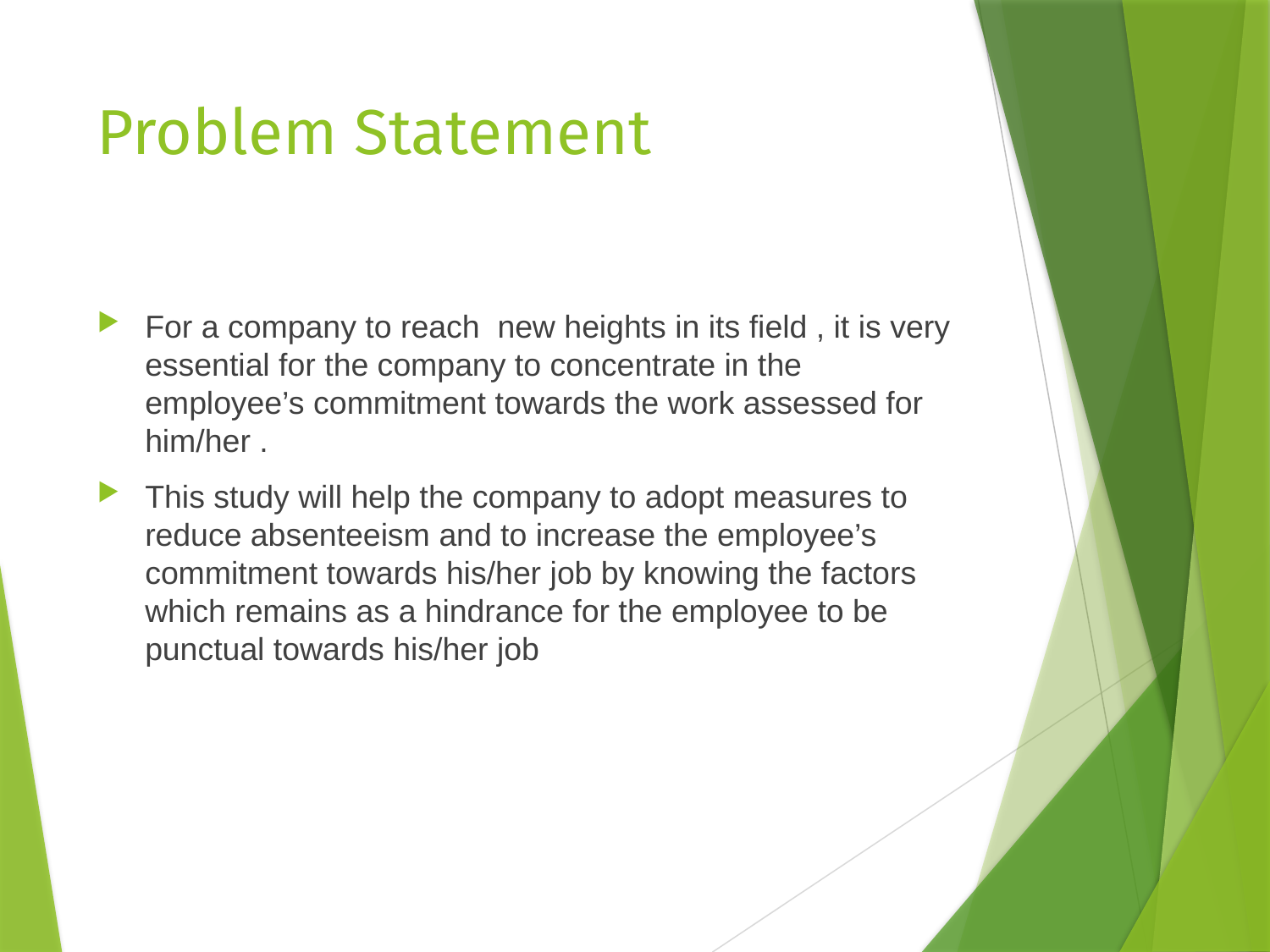

# Problem Statement
For a company to reach  new heights in its field , it is very essential for the company to concentrate in the employee’s commitment towards the work assessed for him/her .
This study will help the company to adopt measures to reduce absenteeism and to increase the employee’s commitment towards his/her job by knowing the factors which remains as a hindrance for the employee to be punctual towards his/her job